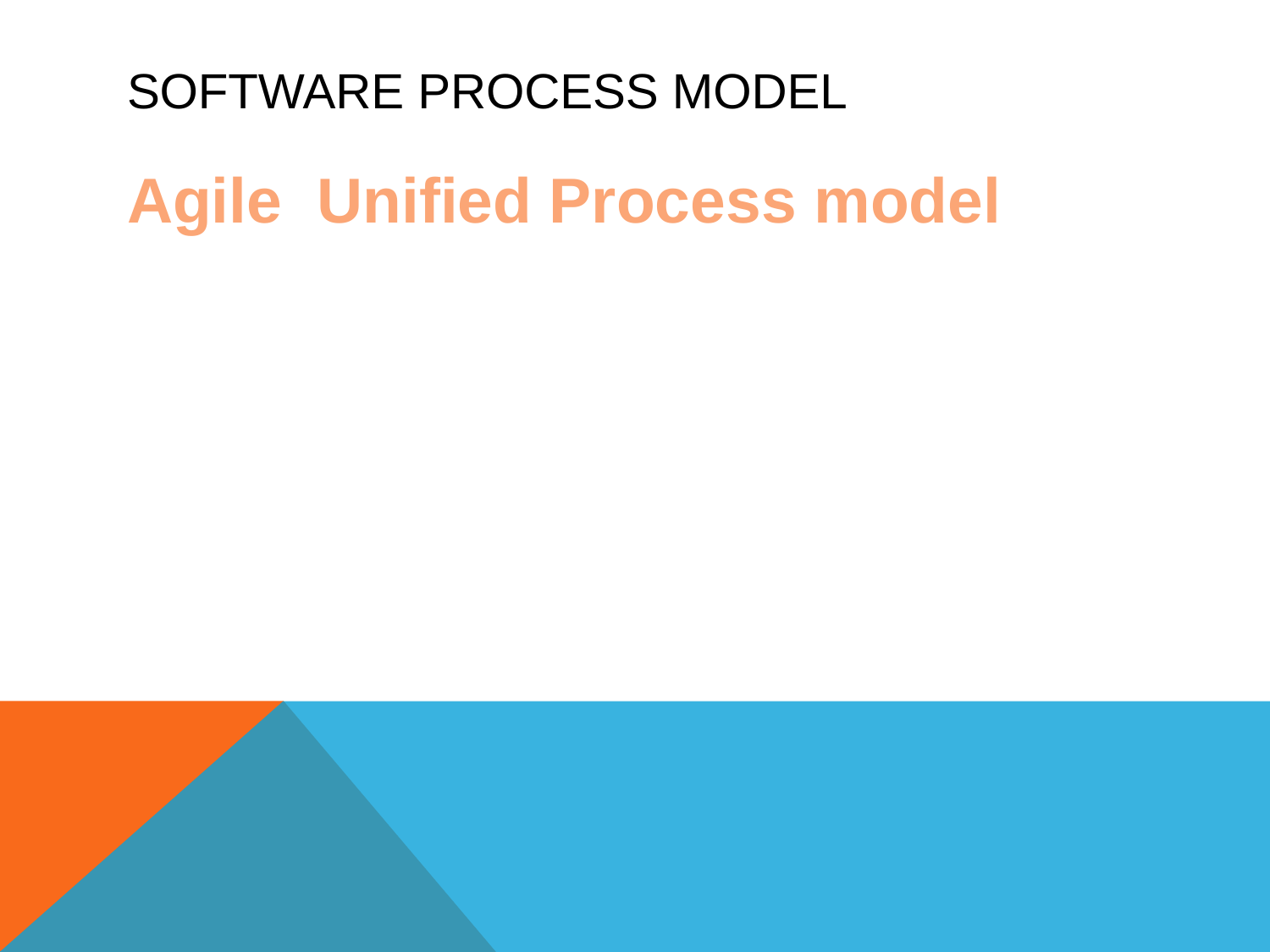

# Software process Model
Agile  Unified Process model